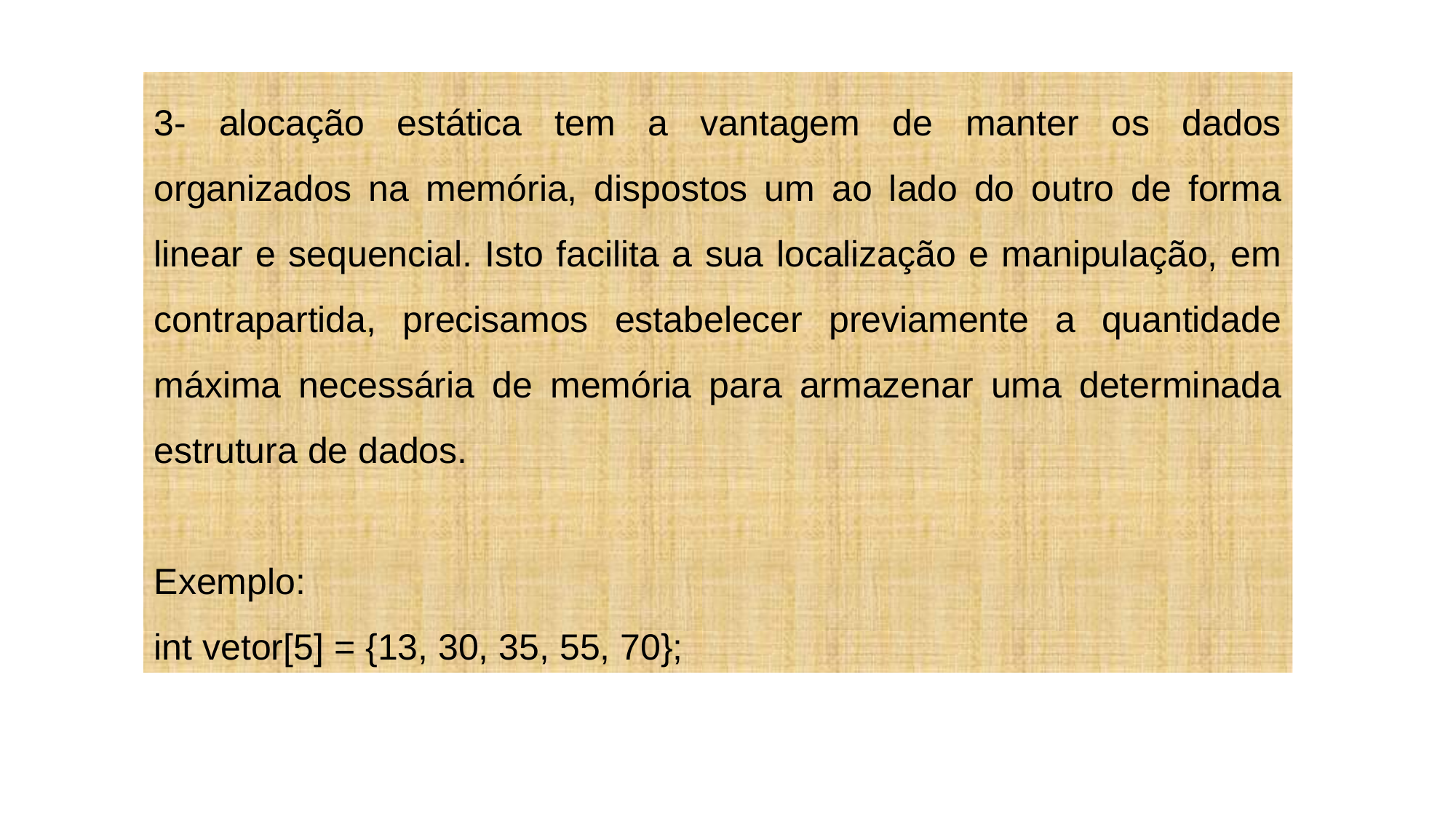

3- alocação estática tem a vantagem de manter os dados organizados na memória, dispostos um ao lado do outro de forma linear e sequencial. Isto facilita a sua localização e manipulação, em contrapartida, precisamos estabelecer previamente a quantidade máxima necessária de memória para armazenar uma determinada estrutura de dados.

Exemplo:
int vetor[5] = {13, 30, 35, 55, 70};